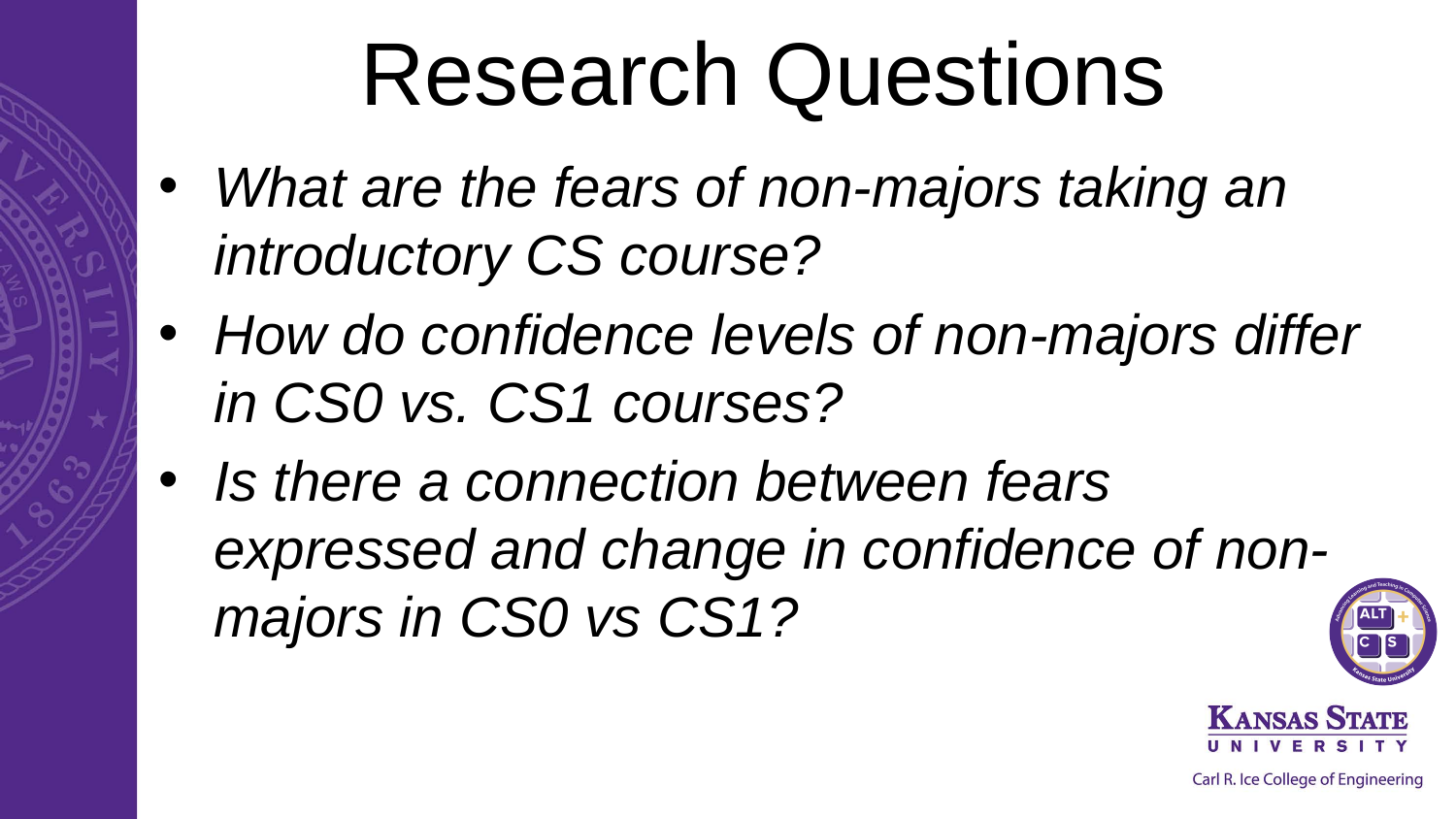

# Research Questions
What are the fears of non-majors taking an introductory CS course?
How do confidence levels of non-majors differ in CS0 vs. CS1 courses?
Is there a connection between fears expressed and change in confidence of non-majors in CS0 vs CS1?